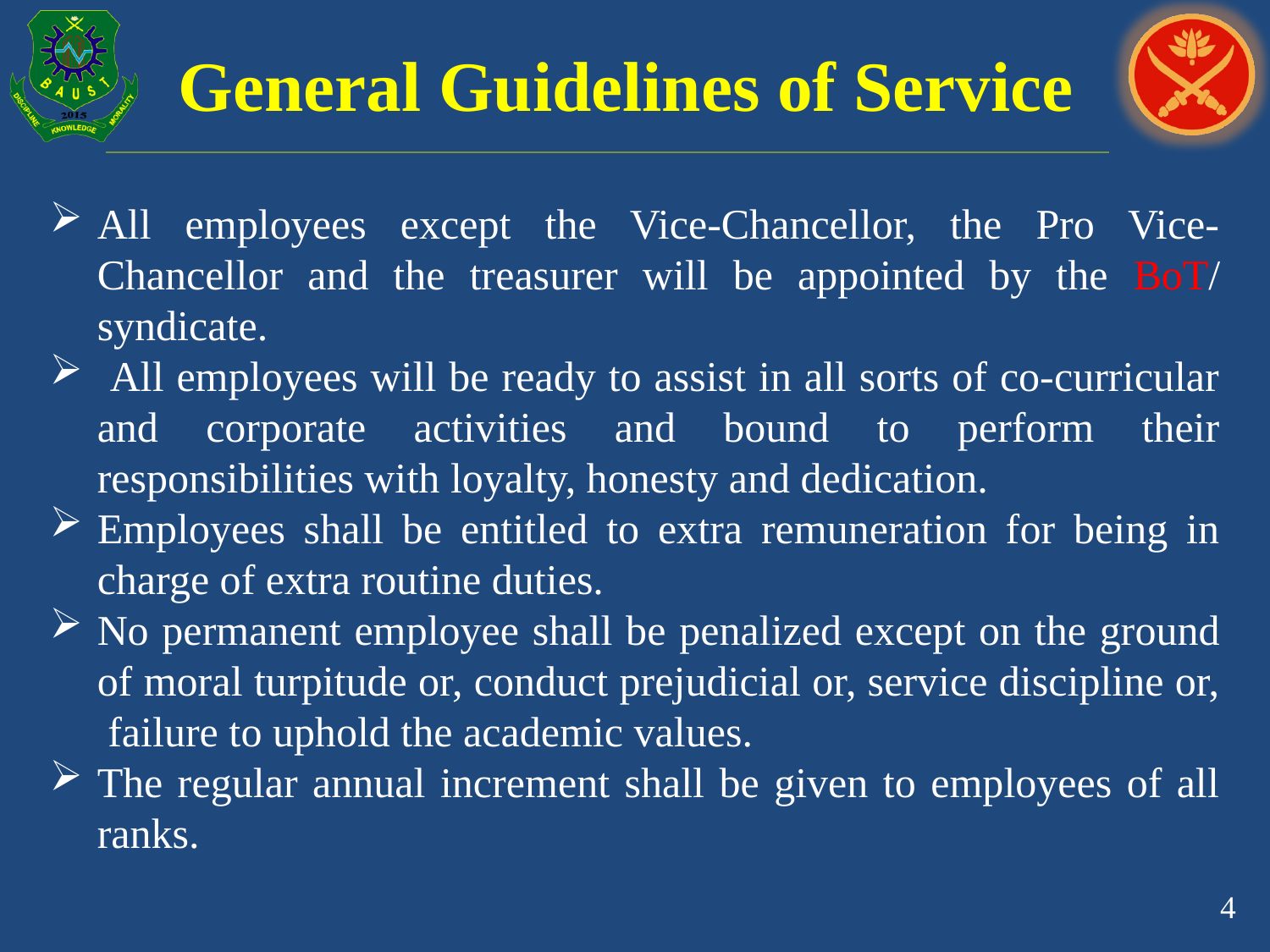

# General Guidelines of Service
All employees except the Vice-Chancellor, the Pro Vice-Chancellor and the treasurer will be appointed by the BoT/ syndicate.
 All employees will be ready to assist in all sorts of co-curricular and corporate activities and bound to perform their responsibilities with loyalty, honesty and dedication.
Employees shall be entitled to extra remuneration for being in charge of extra routine duties.
No permanent employee shall be penalized except on the ground of moral turpitude or, conduct prejudicial or, service discipline or,  failure to uphold the academic values.
The regular annual increment shall be given to employees of all ranks.
4